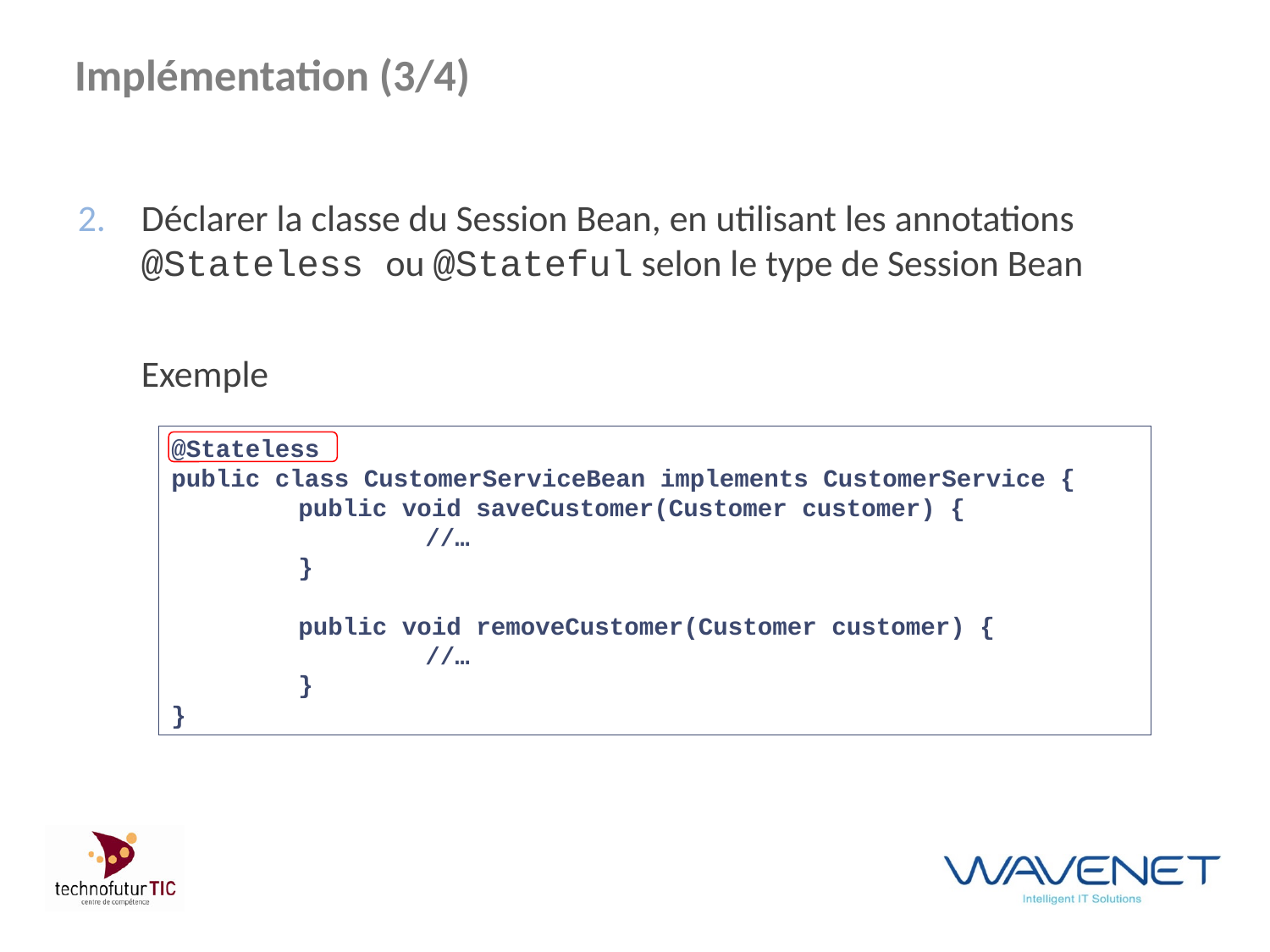

# Implémentation (3/4)
Déclarer la classe du Session Bean, en utilisant les annotations @Stateless ou @Stateful selon le type de Session Bean

	Exemple
@Stateless
public class CustomerServiceBean implements CustomerService {
	public void saveCustomer(Customer customer) {
		//…
	}

	public void removeCustomer(Customer customer) {
		//…
	}
}